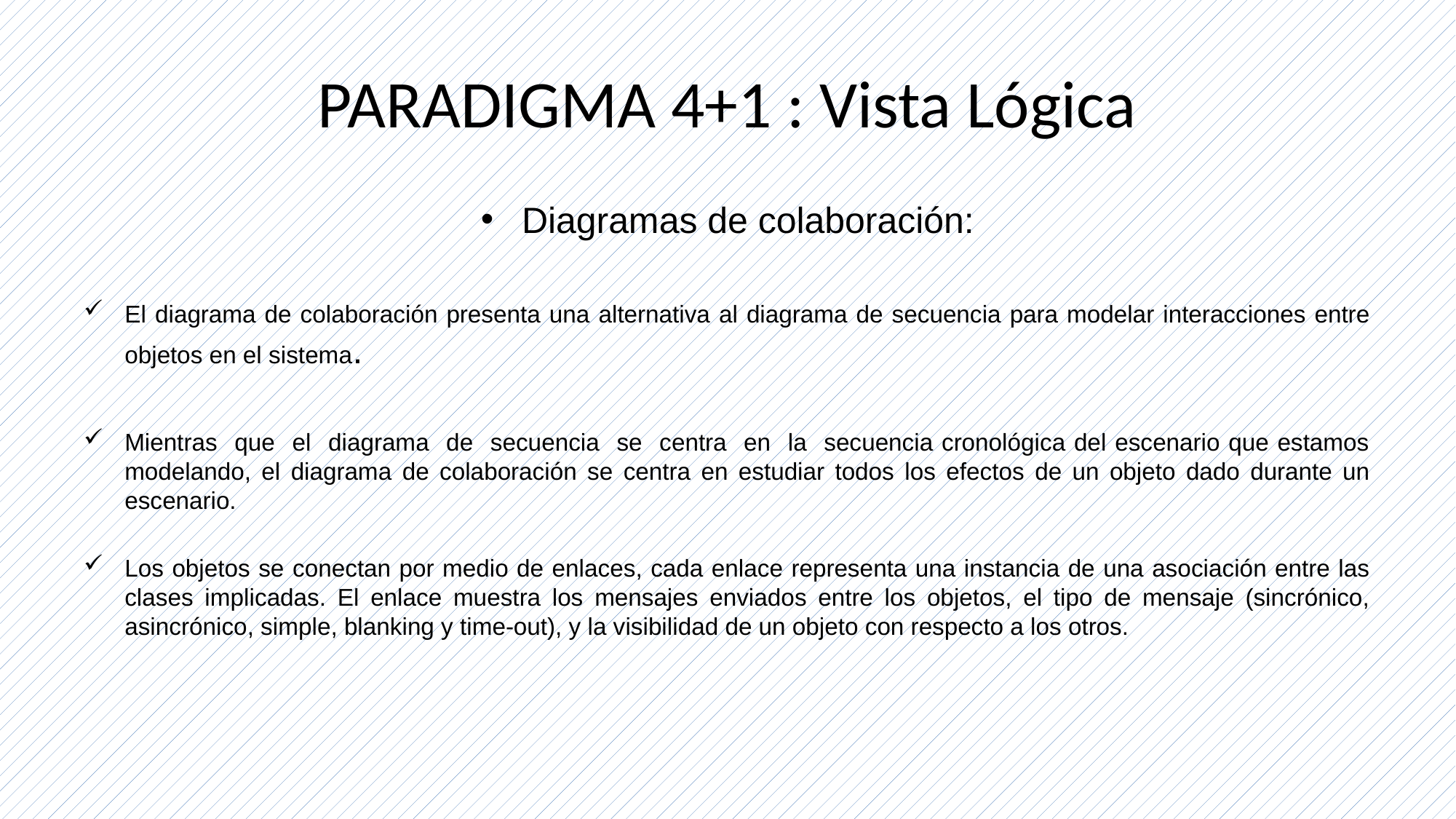

# PARADIGMA 4+1 : Vista Lógica
Diagramas de colaboración:

El diagrama de colaboración presenta una alternativa al diagrama de secuencia para modelar interacciones entre objetos en el sistema.

Mientras  que  el  diagrama  de  secuencia  se  centra  en  la  secuencia cronológica del escenario que estamos modelando, el diagrama de colaboración se centra en estudiar todos los efectos de un objeto dado durante un escenario.

Los objetos se conectan por medio de enlaces, cada enlace representa una instancia de una asociación entre las clases implicadas. El enlace muestra los mensajes enviados entre los objetos, el tipo de mensaje (sincrónico, asincrónico, simple, blanking y time-out), y la visibilidad de un objeto con respecto a los otros.